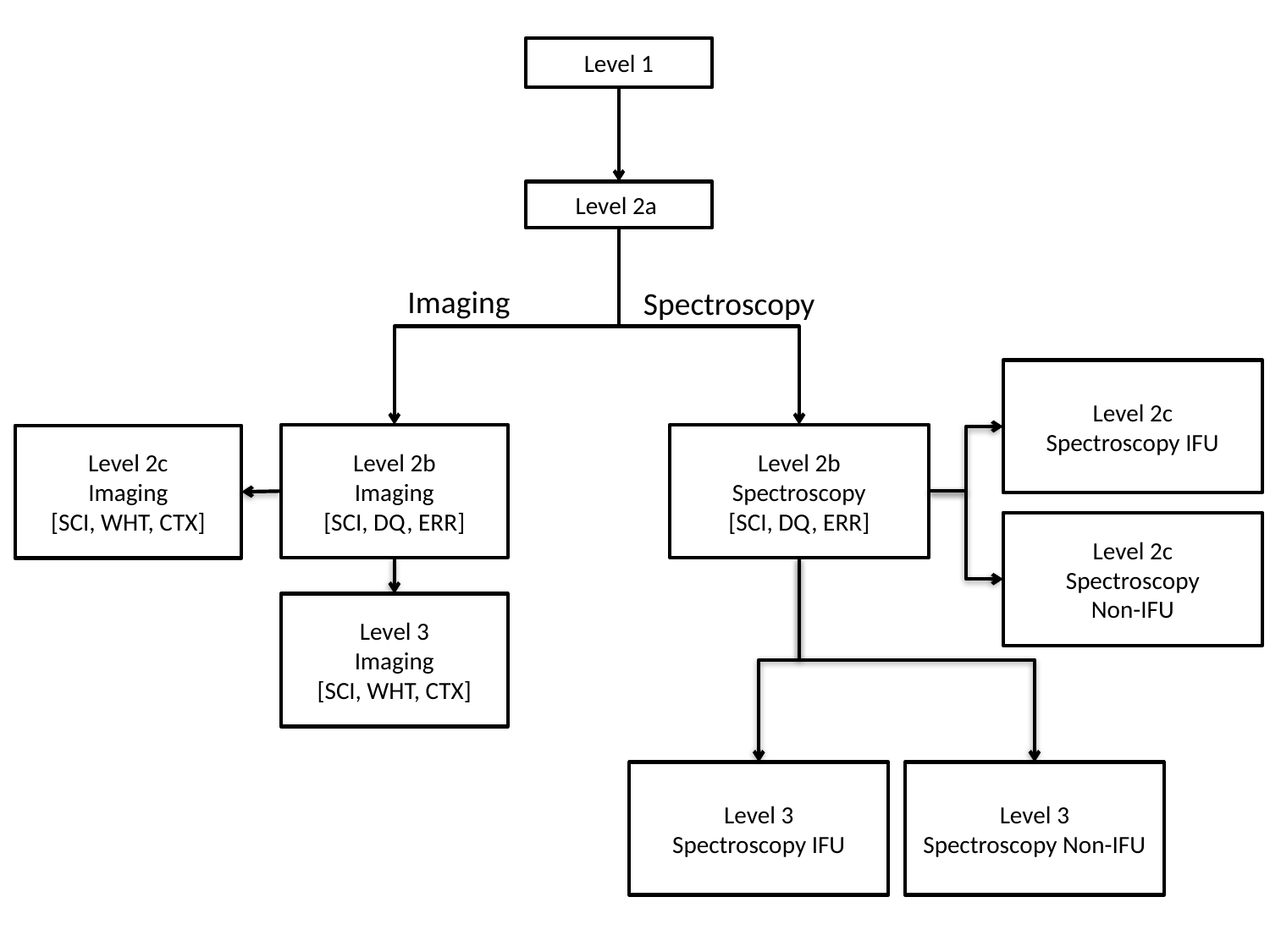

Level 1
Level 2a
Imaging
Spectroscopy
Level 2c
Spectroscopy IFU
Level 2b
Imaging
[SCI, DQ, ERR]
Level 2b
Spectroscopy
[SCI, DQ, ERR]
Level 2c
Imaging
[SCI, WHT, CTX]
Level 2c
Spectroscopy
Non-IFU
Level 3
Imaging
[SCI, WHT, CTX]
Level 3
Spectroscopy IFU
Level 3
Spectroscopy Non-IFU